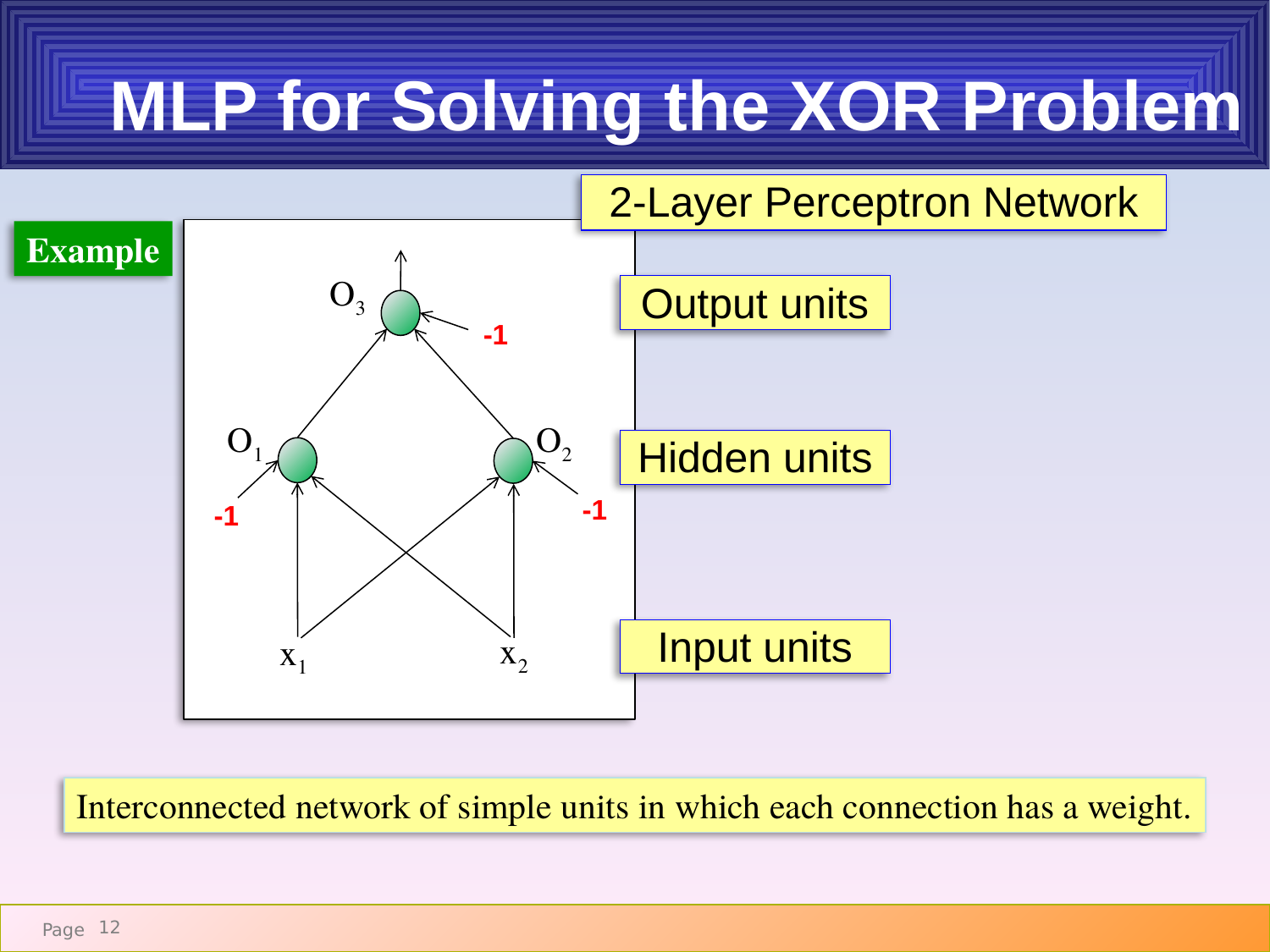

# MLP for Solving the XOR Problem
2-Layer Perceptron Network

Example
O3
Output units

-1
O1
O2
Hidden units

-1
-1
Input units
x2
x1
Interconnected network of simple units in which each connection has a weight.
12